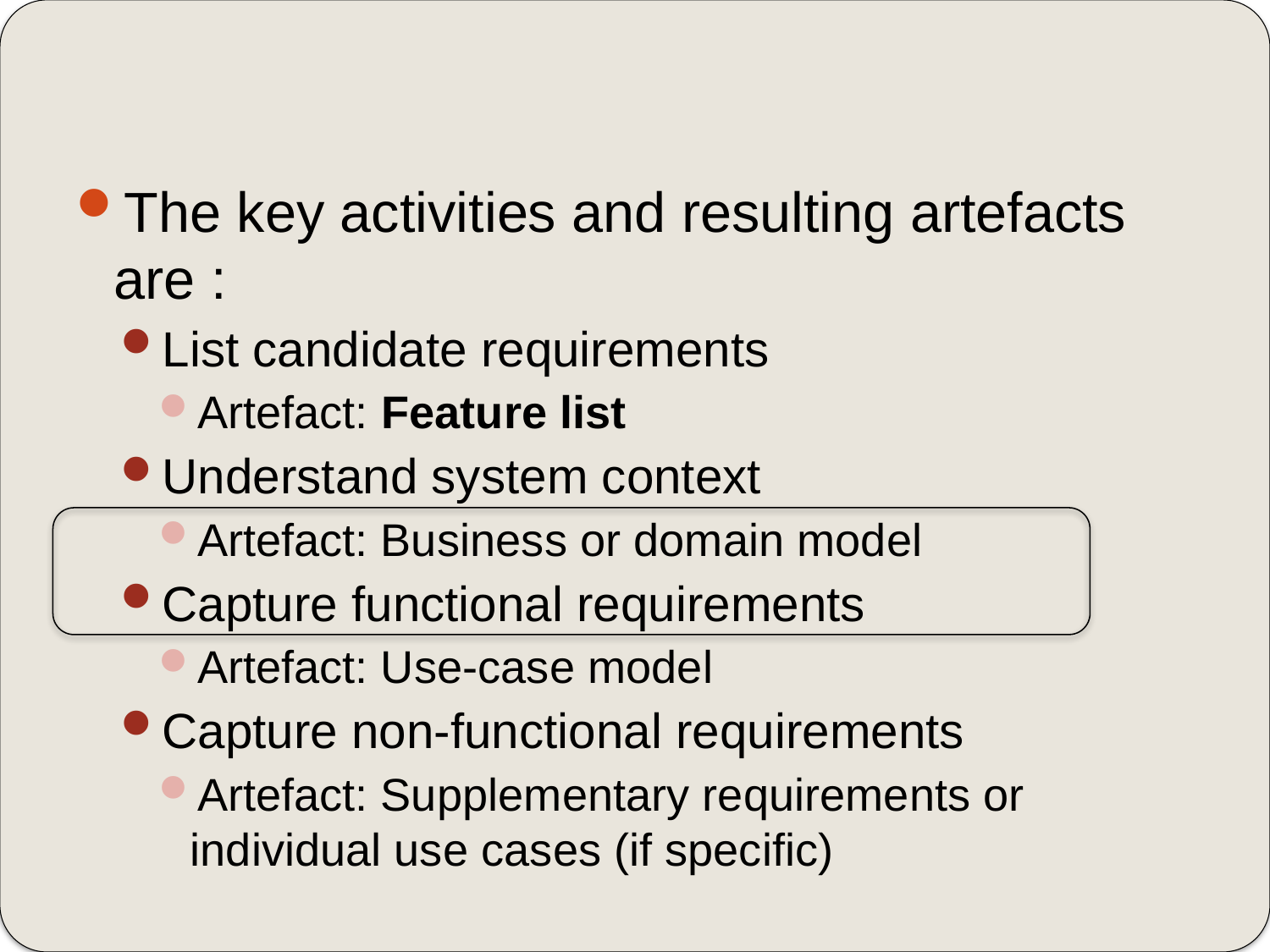

#
The key activities and resulting artefacts are :
List candidate requirements
Artefact: Feature list
Understand system context
Artefact: Business or domain model
Capture functional requirements
Artefact: Use-case model
Capture non-functional requirements
Artefact: Supplementary requirements or individual use cases (if specific)